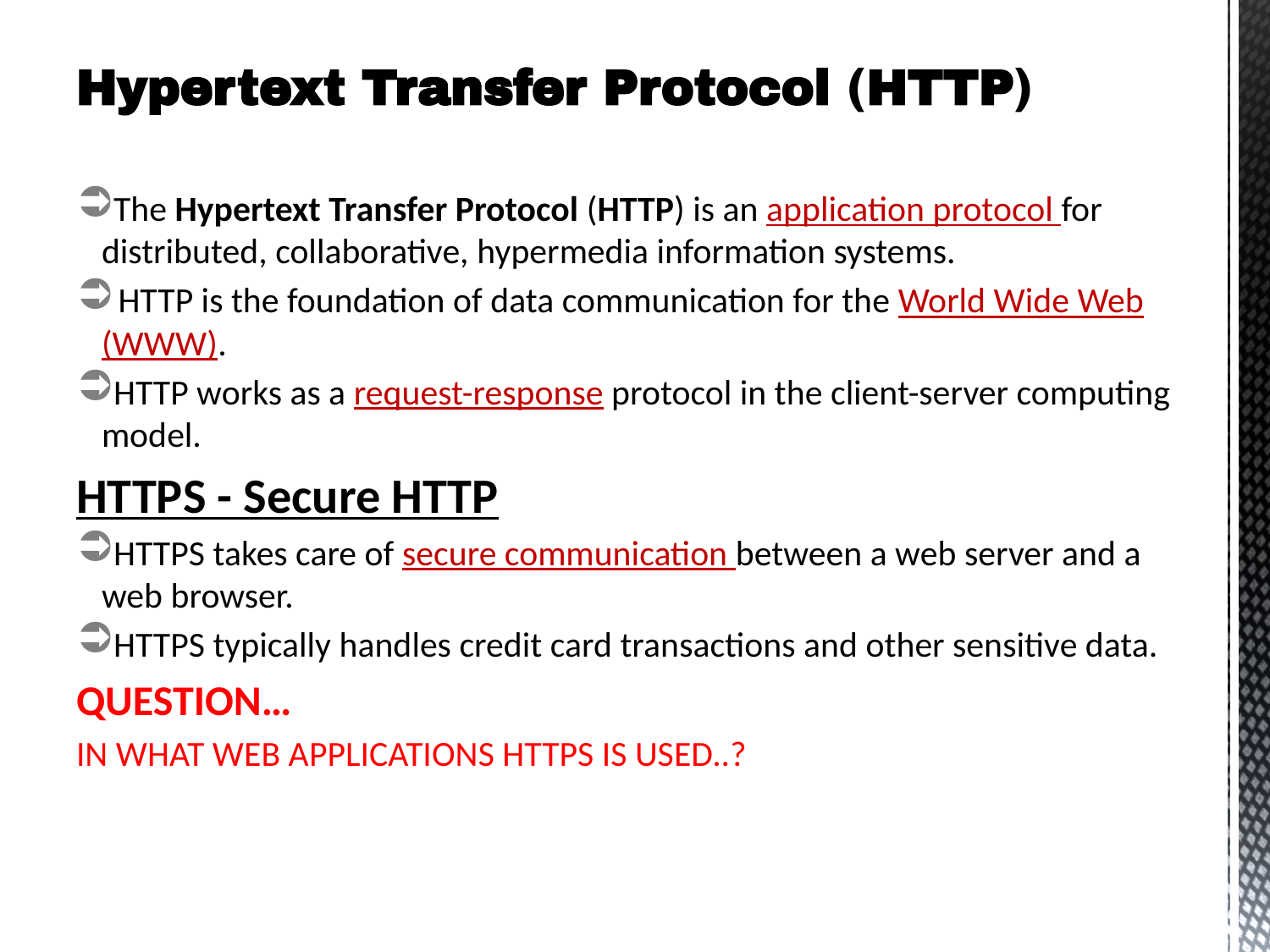

# Hypertext Transfer Protocol (HTTP)
The Hypertext Transfer Protocol (HTTP) is an application protocol for distributed, collaborative, hypermedia information systems.
 HTTP is the foundation of data communication for the World Wide Web (WWW).
HTTP works as a request-response protocol in the client-server computing model.
HTTPS - Secure HTTP
HTTPS takes care of secure communication between a web server and a web browser.
HTTPS typically handles credit card transactions and other sensitive data.
QUESTION…
IN WHAT WEB APPLICATIONS HTTPS IS USED..?